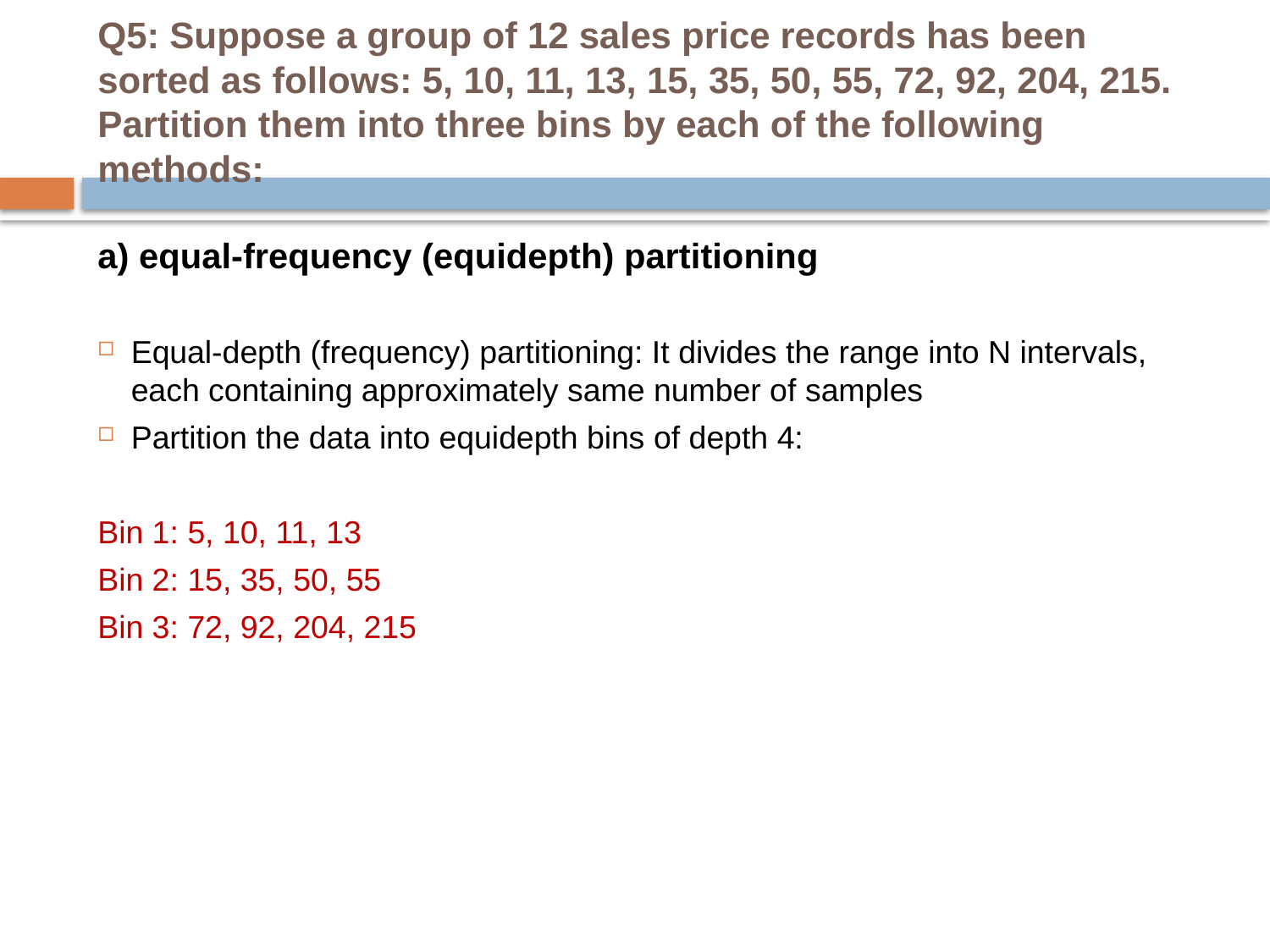

# Q5: Suppose a group of 12 sales price records has been sorted as follows: 5, 10, 11, 13, 15, 35, 50, 55, 72, 92, 204, 215. Partition them into three bins by each of the following methods:
a) equal-frequency (equidepth) partitioning

Equal-depth (frequency) partitioning: It divides the range into N intervals, each containing approximately same number of samples
Partition the data into equidepth bins of depth 4:

Bin 1: 5, 10, 11, 13
Bin 2: 15, 35, 50, 55
Bin 3: 72, 92, 204, 215